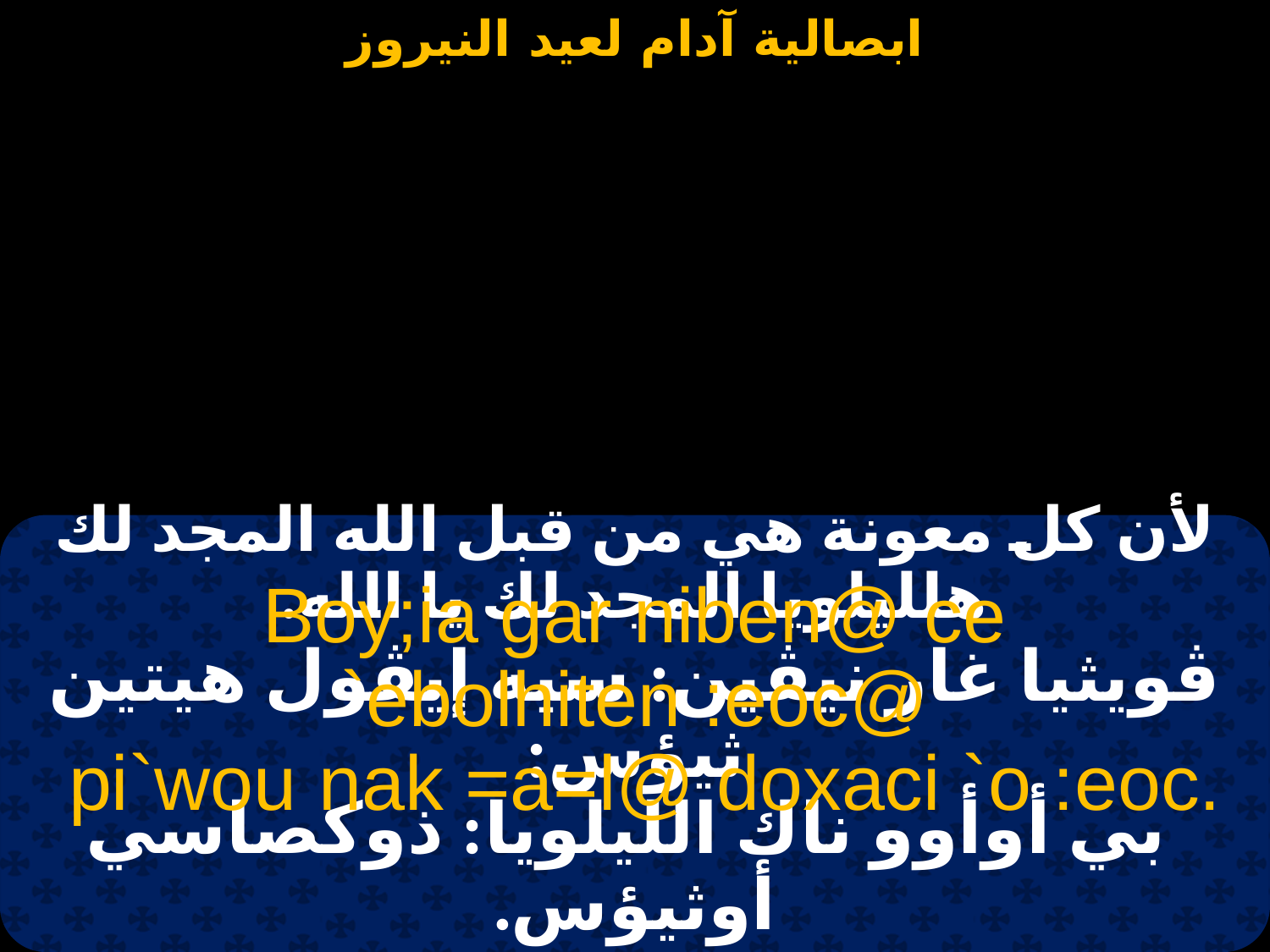

#
لأن كل معونة هي من قبل الله المجد لك هلليلويا المجد لك يا الله.
Boy;ia gar niben@ ce `ebolhiten :eoc@
 pi`wou nak =a=l@ doxaci `o :eoc.
ڤويثيا غار نيڤين: سيه إيڤول هيتين ثيؤس:
 بي أوأوو ناك الليلويا: ذوكصاسي أوثيؤس.